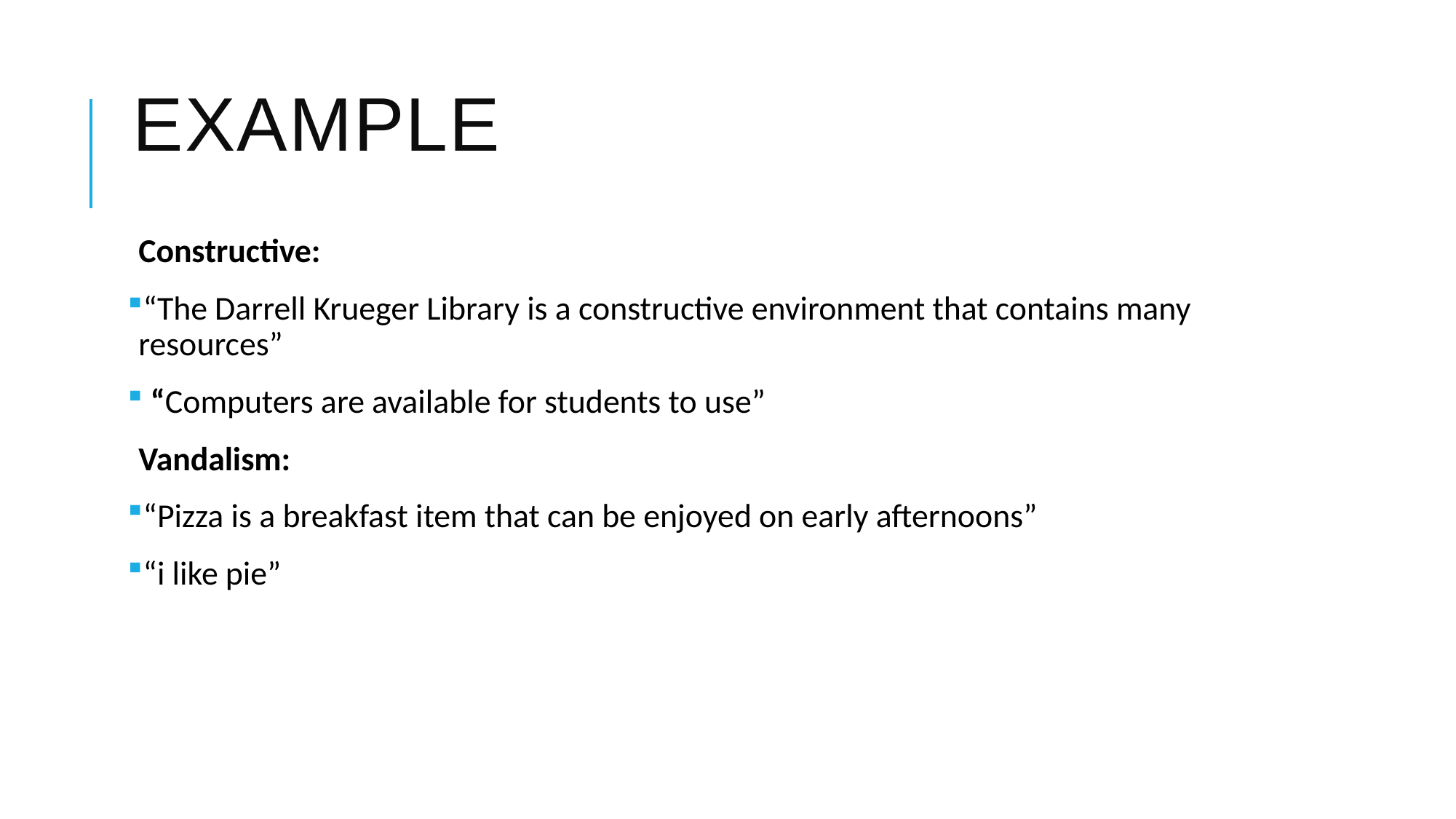

# Example
Constructive:
“The Darrell Krueger Library is a constructive environment that contains many resources”
 “Computers are available for students to use”
Vandalism:
“Pizza is a breakfast item that can be enjoyed on early afternoons”
“i like pie”